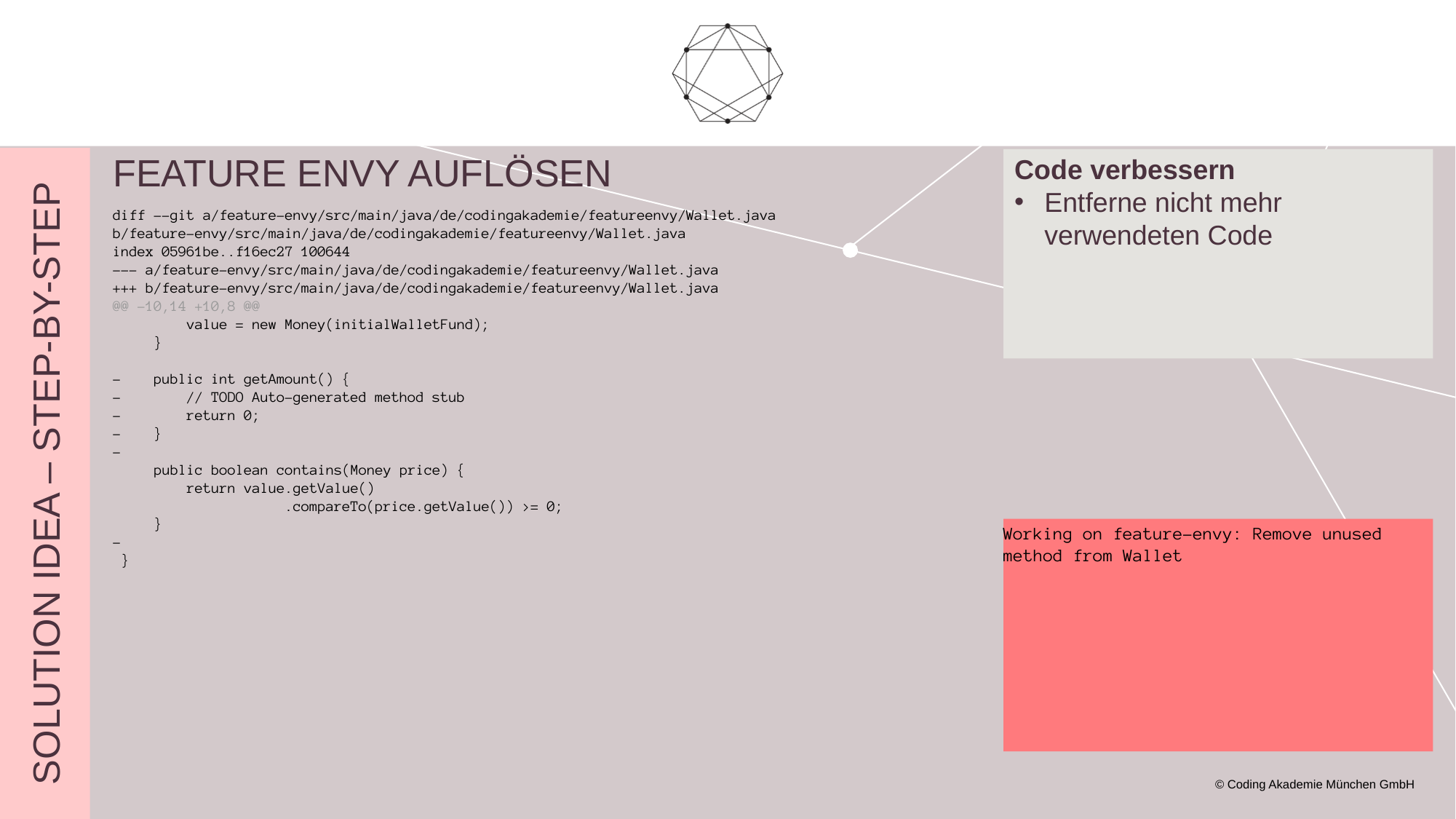

# Feature envy auflösen
Code verbessern
Entferne nicht mehr verwendeten Code
diff --git a/feature-envy/src/main/java/de/codingakademie/featureenvy/Wallet.java b/feature-envy/src/main/java/de/codingakademie/featureenvy/Wallet.java
index 05961be..f16ec27 100644
--- a/feature-envy/src/main/java/de/codingakademie/featureenvy/Wallet.java
+++ b/feature-envy/src/main/java/de/codingakademie/featureenvy/Wallet.java
@@ -10,14 +10,8 @@
         value = new Money(initialWalletFund);
     }

-    public int getAmount() {
-        // TODO Auto-generated method stub
-        return 0;
-    }
-
     public boolean contains(Money price) {
         return value.getValue()
                     .compareTo(price.getValue()) >= 0;
     }
-
 }
Solution Idea – step-by-step
Working on feature-envy: Remove unused method from Wallet
© Coding Akademie München GmbH